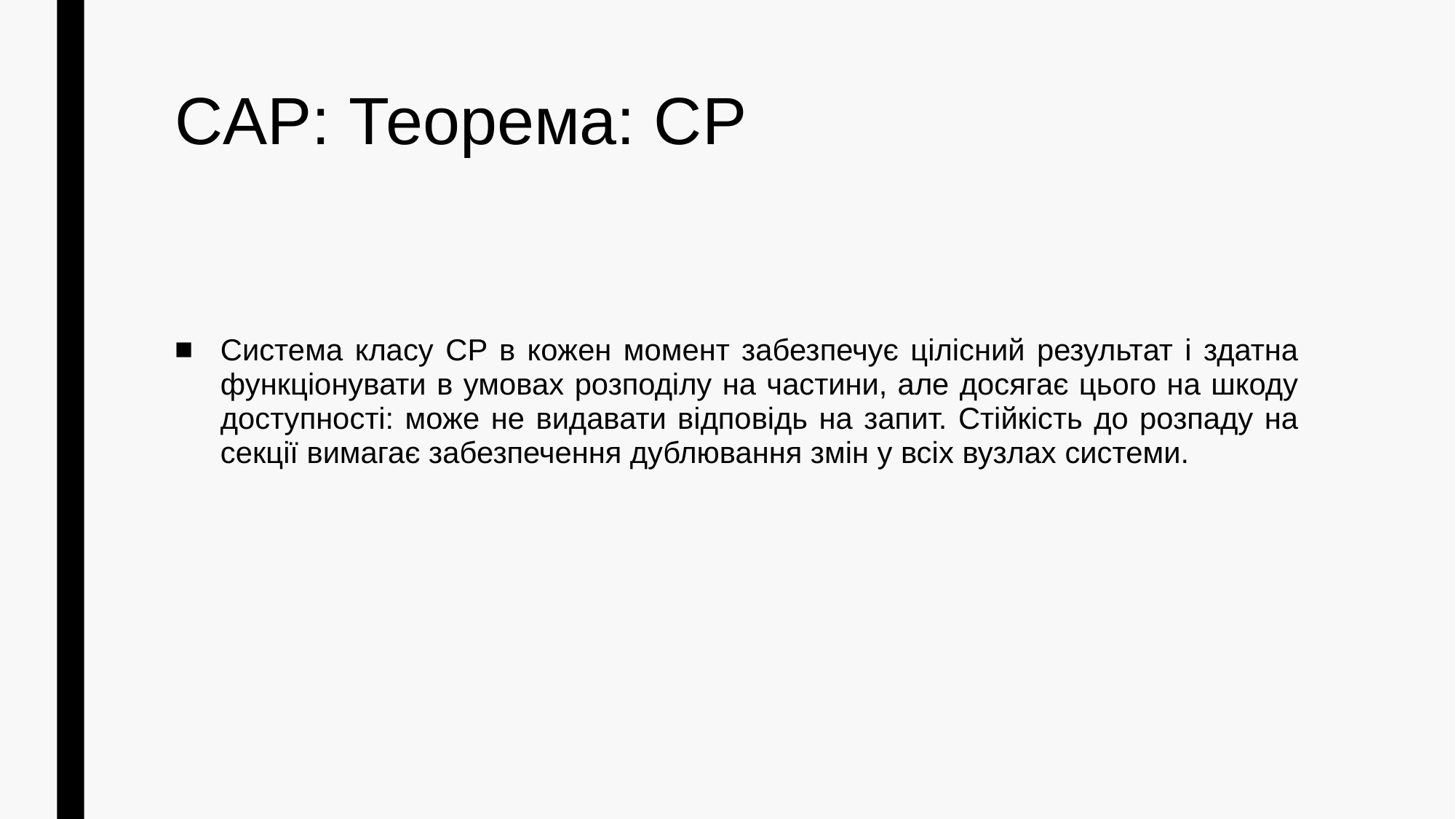

# CAP: Теорема: CP

Система класу CP в кожен момент забезпечує цілісний результат і здатна функціонувати в умовах розподілу на частини, але досягає цього на шкоду доступності: може не видавати відповідь на запит. Стійкість до розпаду на секції вимагає забезпечення дублювання змін у всіх вузлах системи.